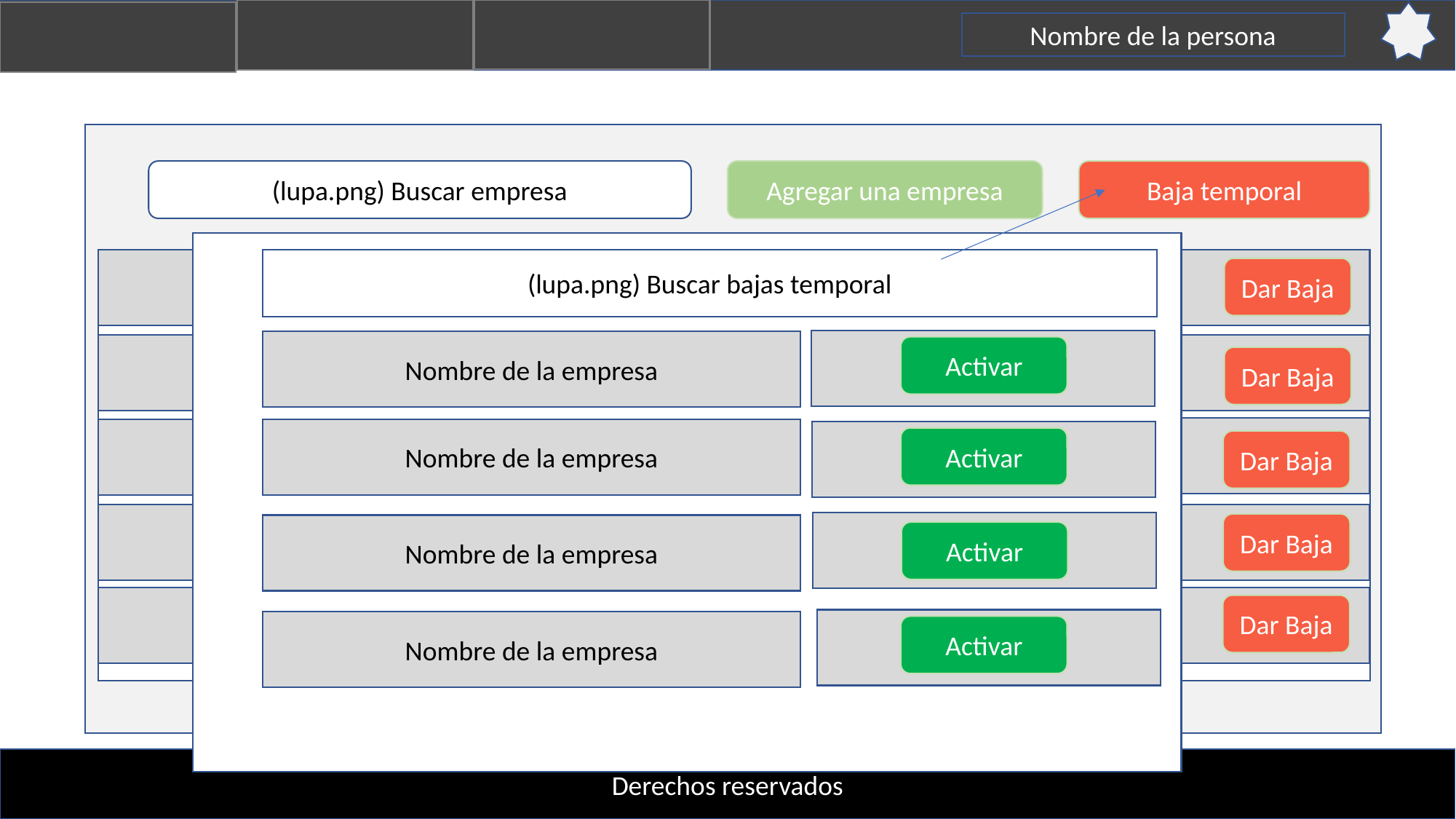

Nombre de la persona

(lupa.png) Buscar empresa
Agregar una empresa
Baja temporal

(lupa.png) Buscar bajas temporal

Nombre de la empresa

Dar Baja
Editar

Nombre de la empresa
Nombre de la empresa

Activar
Editar
Dar Baja

Nombre de la empresa
Nombre de la empresa

Activar
Editar
Dar Baja
Nombre de la empresa

Editar

Dar Baja
Nombre de la empresa
Activar
Nombre de la empresa

Dar Baja
Editar

Nombre de la empresa
Activar
1 2 3 4
Derechos reservados